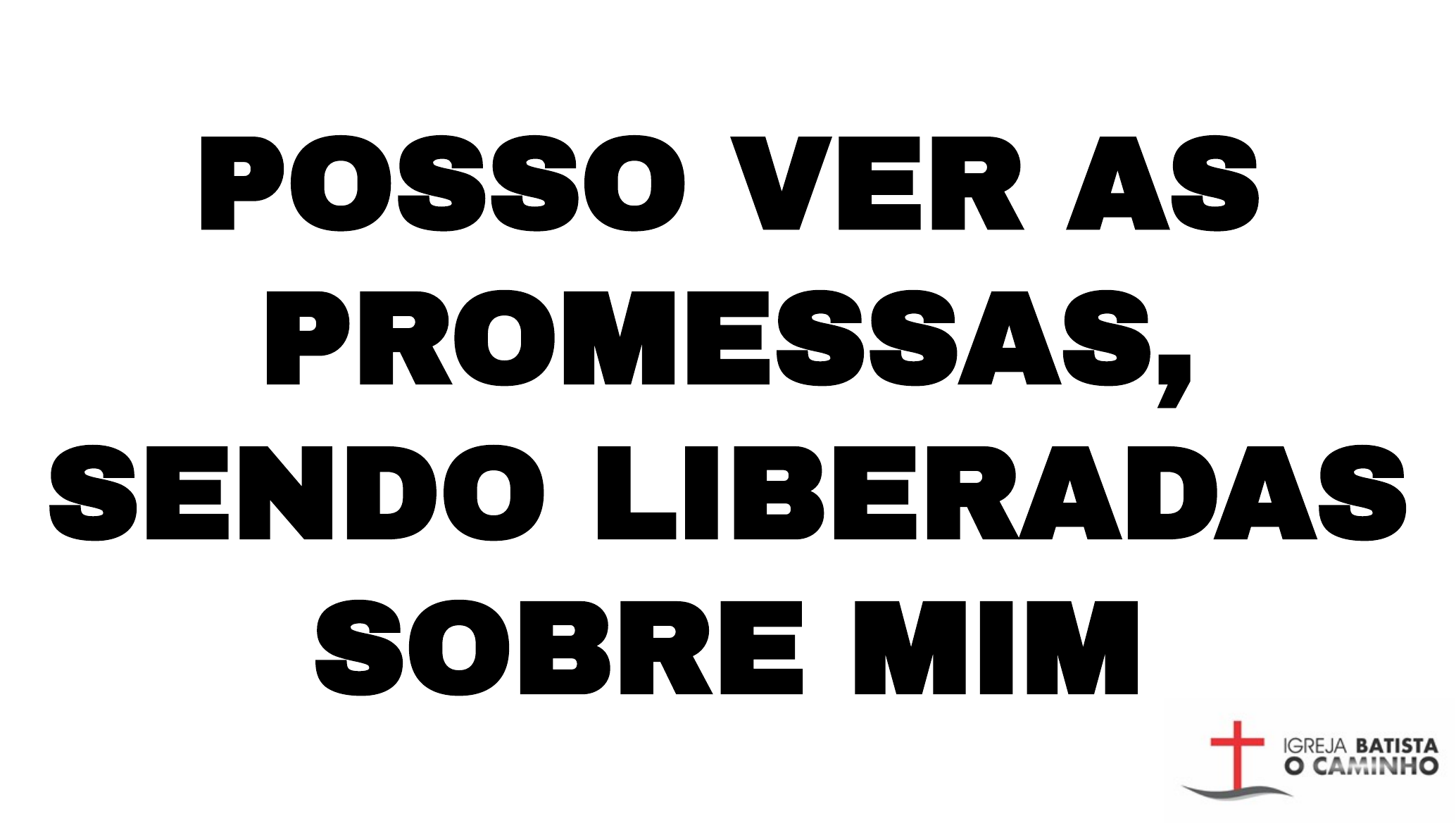

POSSO VER AS PROMESSAS, SENDO LIBERADAS SOBRE MIM